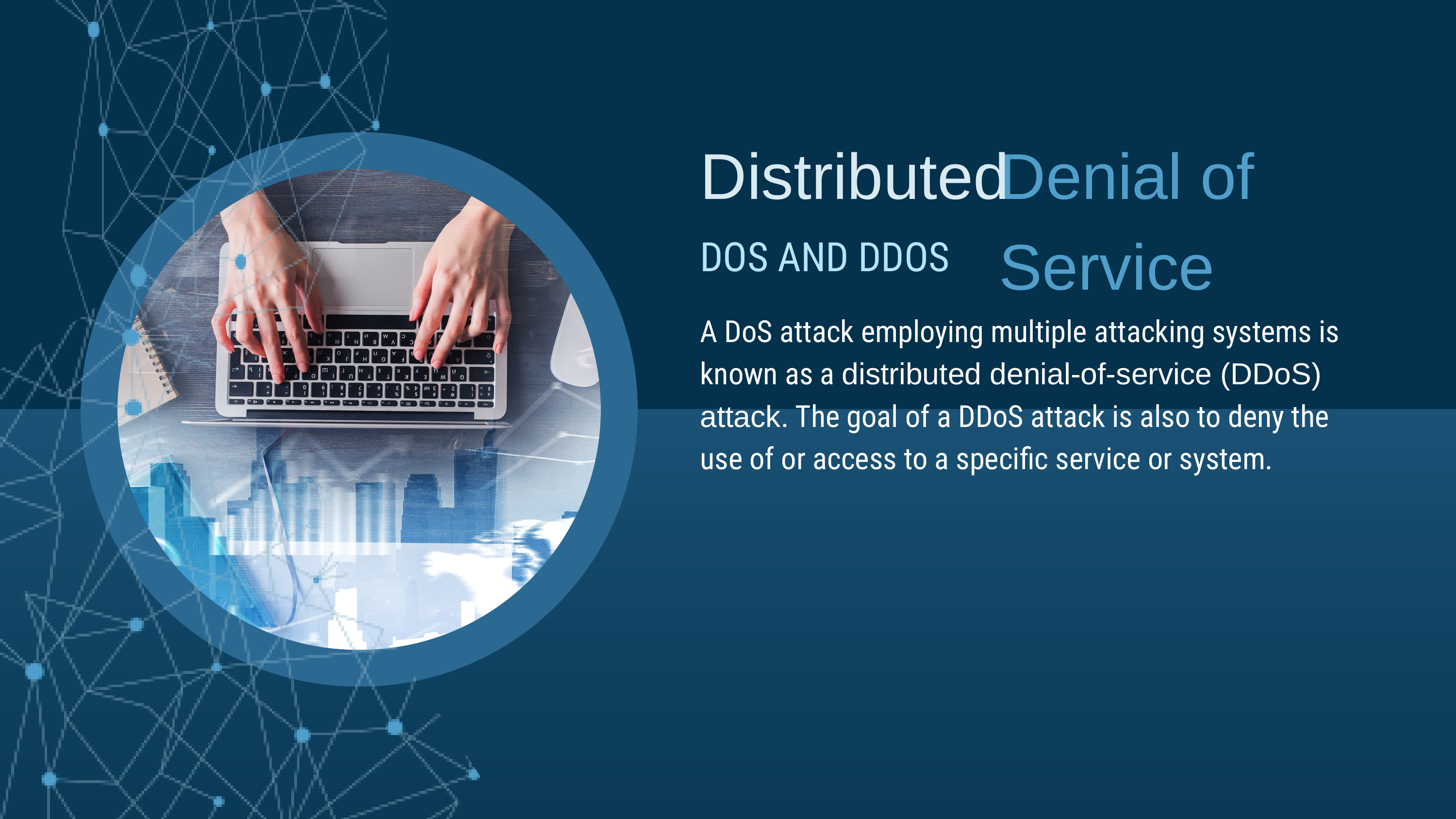

Distributed
Denial of Service

DOS AND DDOS
A DoS attack employing multiple attacking systems is known as a distributed denial-of-service (DDoS) attack. The goal of a DDoS attack is also to deny the use of or access to a specific service or system.